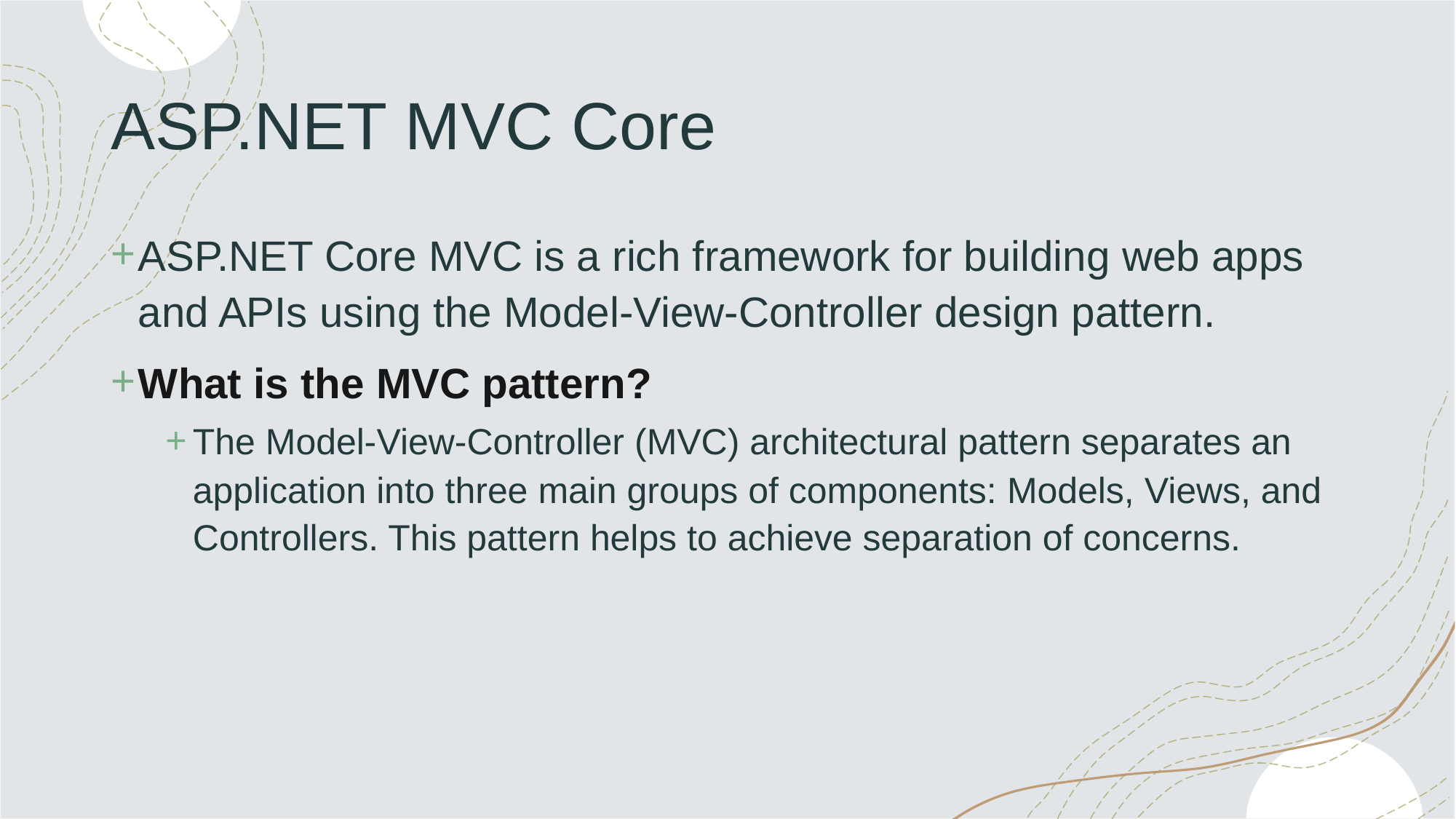

# ASP.NET MVC Core
ASP.NET Core MVC is a rich framework for building web apps and APIs using the Model-View-Controller design pattern.
What is the MVC pattern?
The Model-View-Controller (MVC) architectural pattern separates an application into three main groups of components: Models, Views, and Controllers. This pattern helps to achieve separation of concerns.